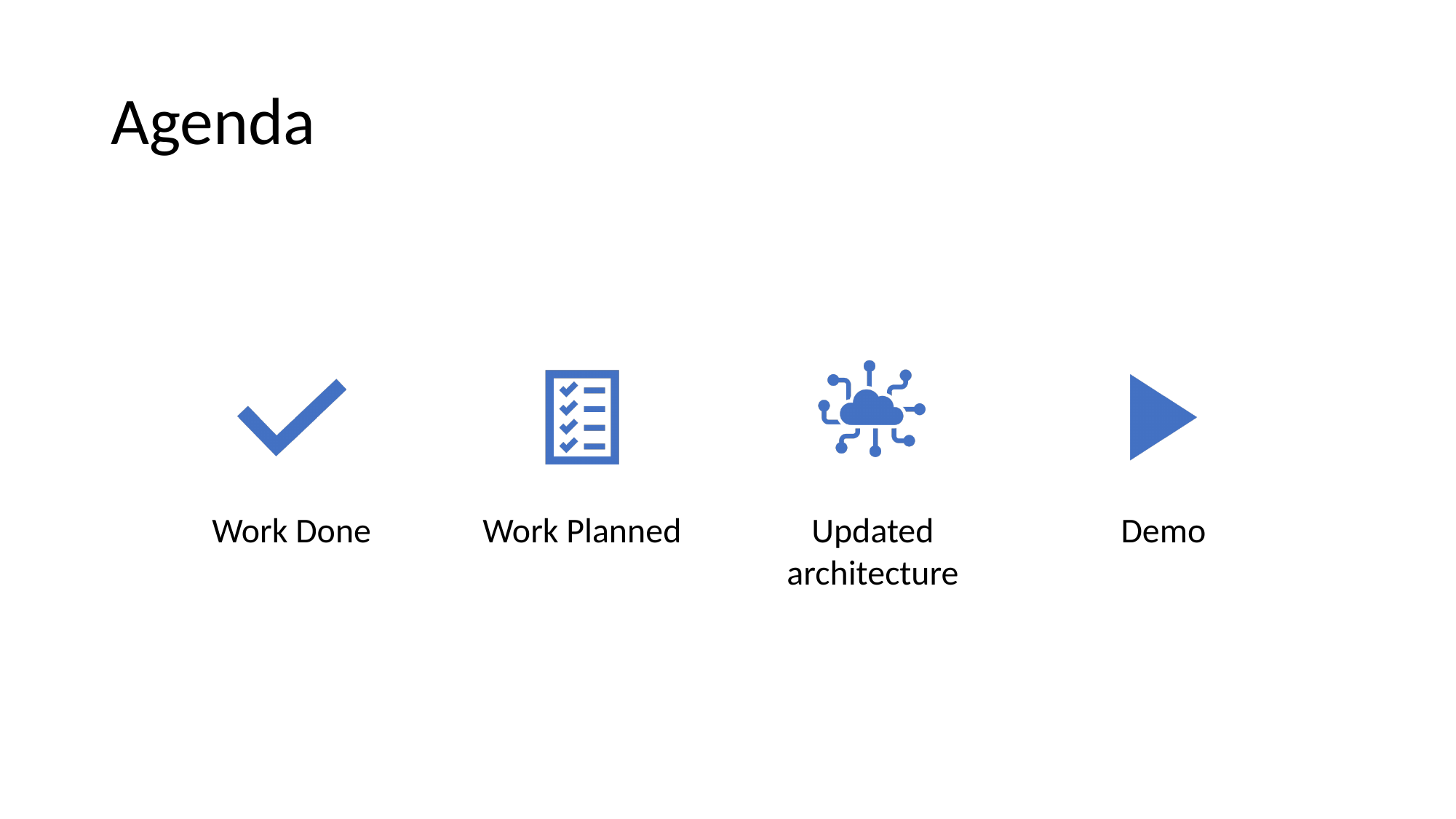

# Agenda
Work Done
Work Planned
Updated architecture
Demo